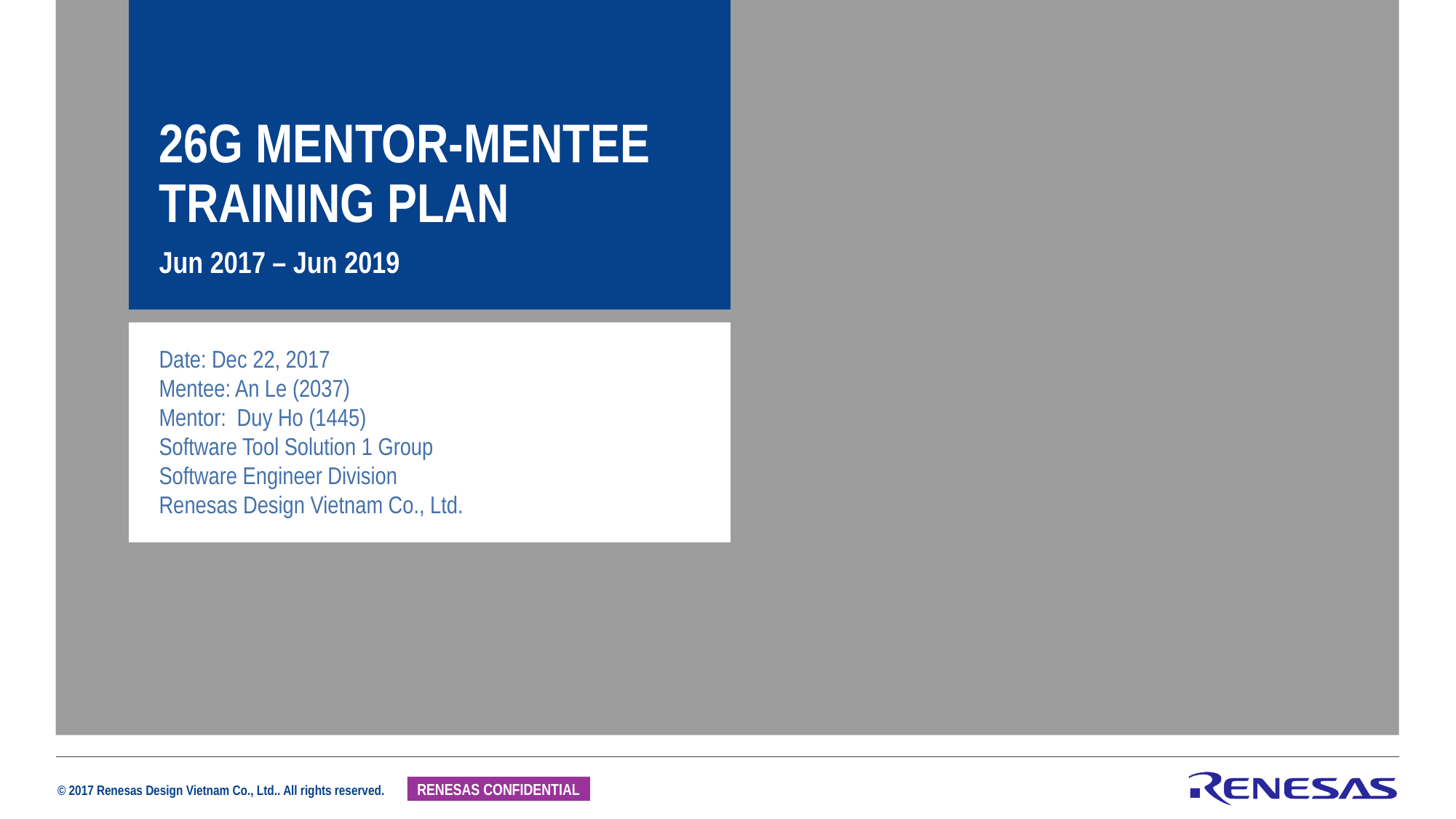

26G MENTOR-MENTEE
TRAINING PLAN
Jun 2017 – Jun 2019
Date: Dec 22, 2017
Mentee: An Le (2037)
Mentor:  Duy Ho (1445)
Software Tool Solution 1 Group
Software Engineer Division
Renesas Design Vietnam Co., Ltd.